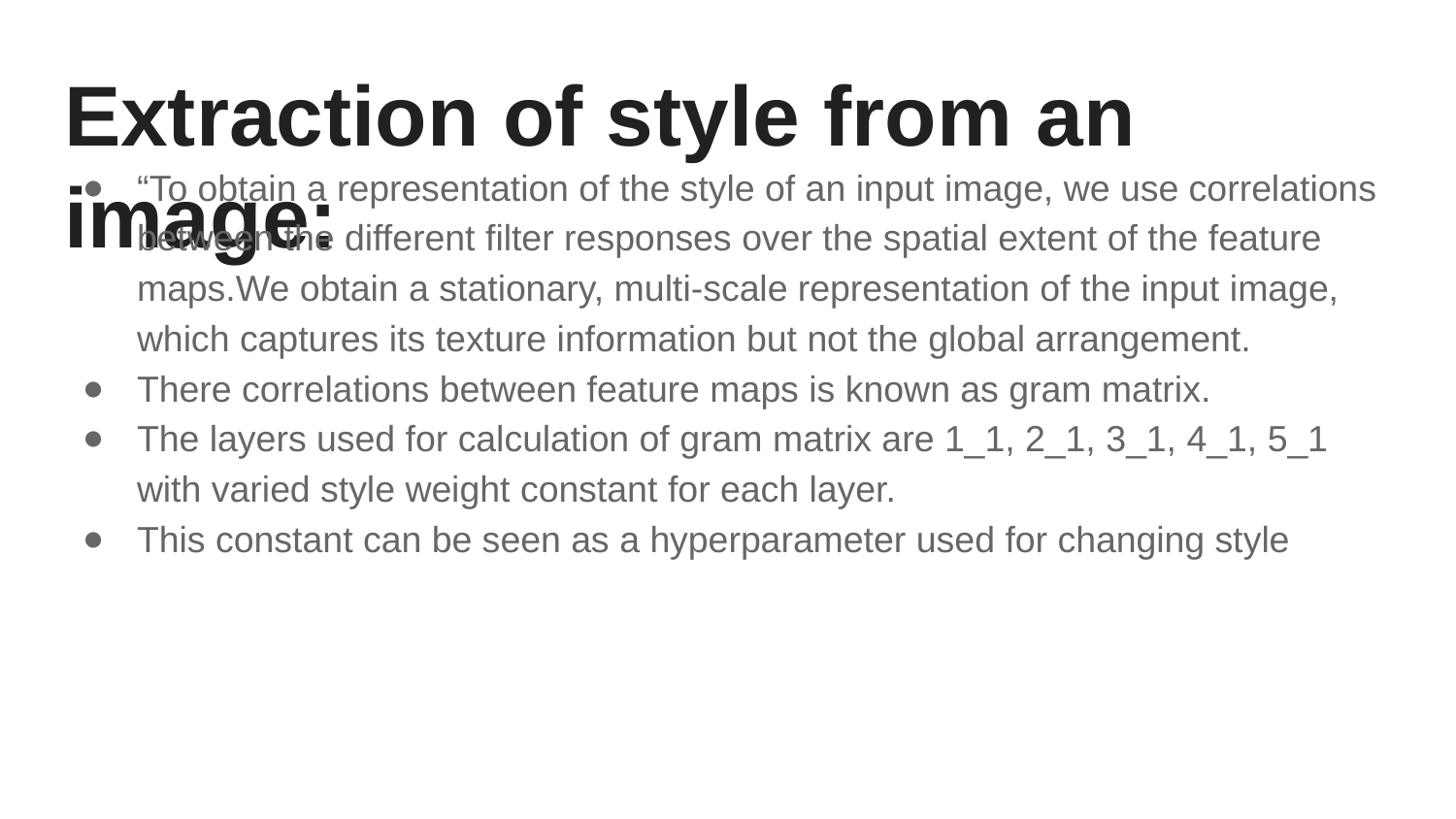

# Extraction of style from an image:

“To obtain a representation of the style of an input image, we use correlations between the different filter responses over the spatial extent of the feature maps.We obtain a stationary, multi-scale representation of the input image, which captures its texture information but not the global arrangement.
There correlations between feature maps is known as gram matrix.
The layers used for calculation of gram matrix are 1_1, 2_1, 3_1, 4_1, 5_1 with varied style weight constant for each layer.
This constant can be seen as a hyperparameter used for changing style